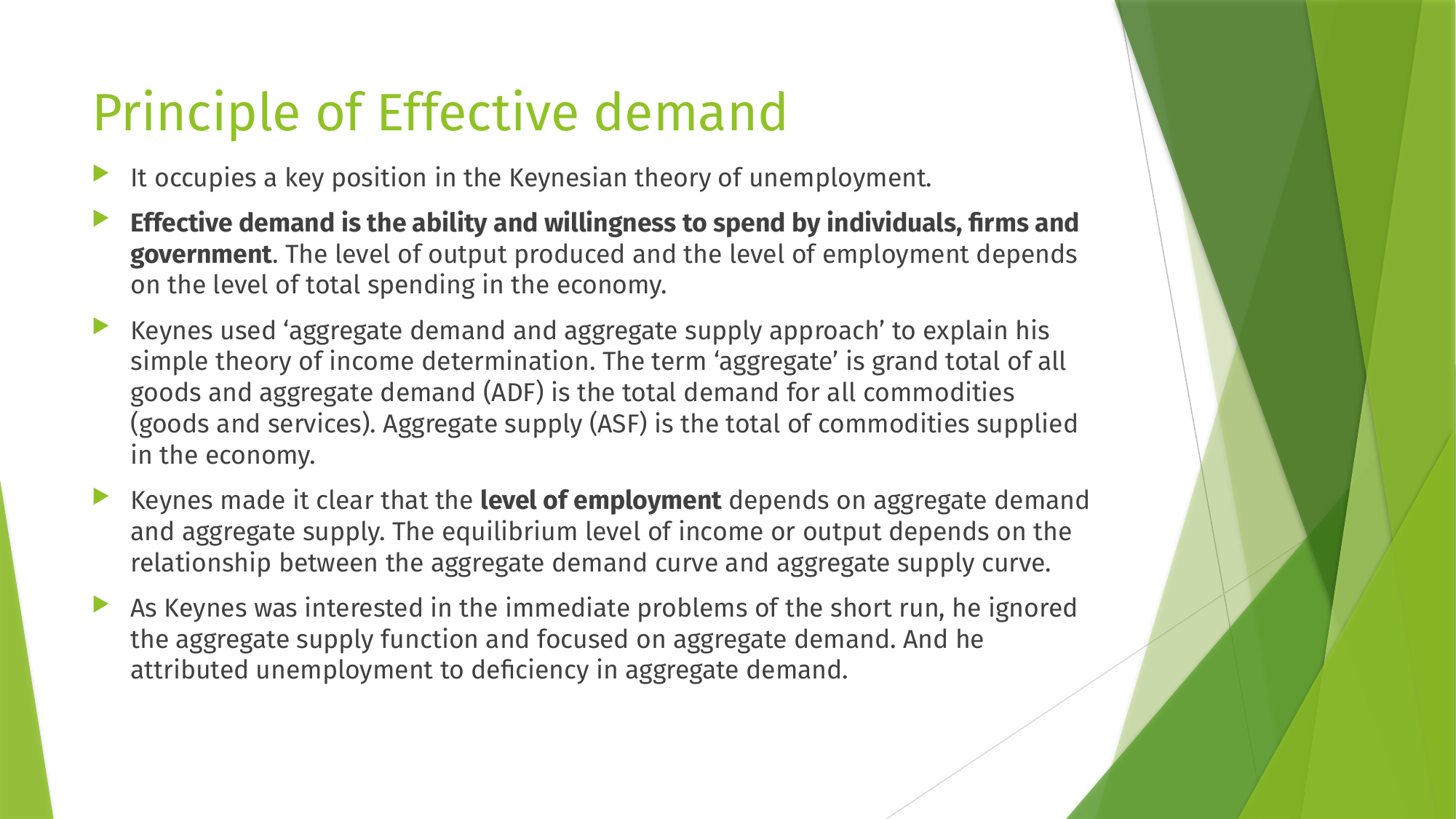

# Principle of Effective demand
It occupies a key position in the Keynesian theory of unemployment.
Effective demand is the ability and willingness to spend by individuals, firms and government. The level of output produced and the level of employment depends on the level of total spending in the economy.
Keynes used ‘aggregate demand and aggregate supply approach’ to explain his simple theory of income determination. The term ‘aggregate’ is grand total of all goods and aggregate demand (ADF) is the total demand for all commodities (goods and services). Aggregate supply (ASF) is the total of commodities supplied in the economy.
Keynes made it clear that the level of employment depends on aggregate demand and aggregate supply. The equilibrium level of income or output depends on the relationship between the aggregate demand curve and aggregate supply curve.
As Keynes was interested in the immediate problems of the short run, he ignored the aggregate supply function and focused on aggregate demand. And he attributed unemployment to deficiency in aggregate demand.